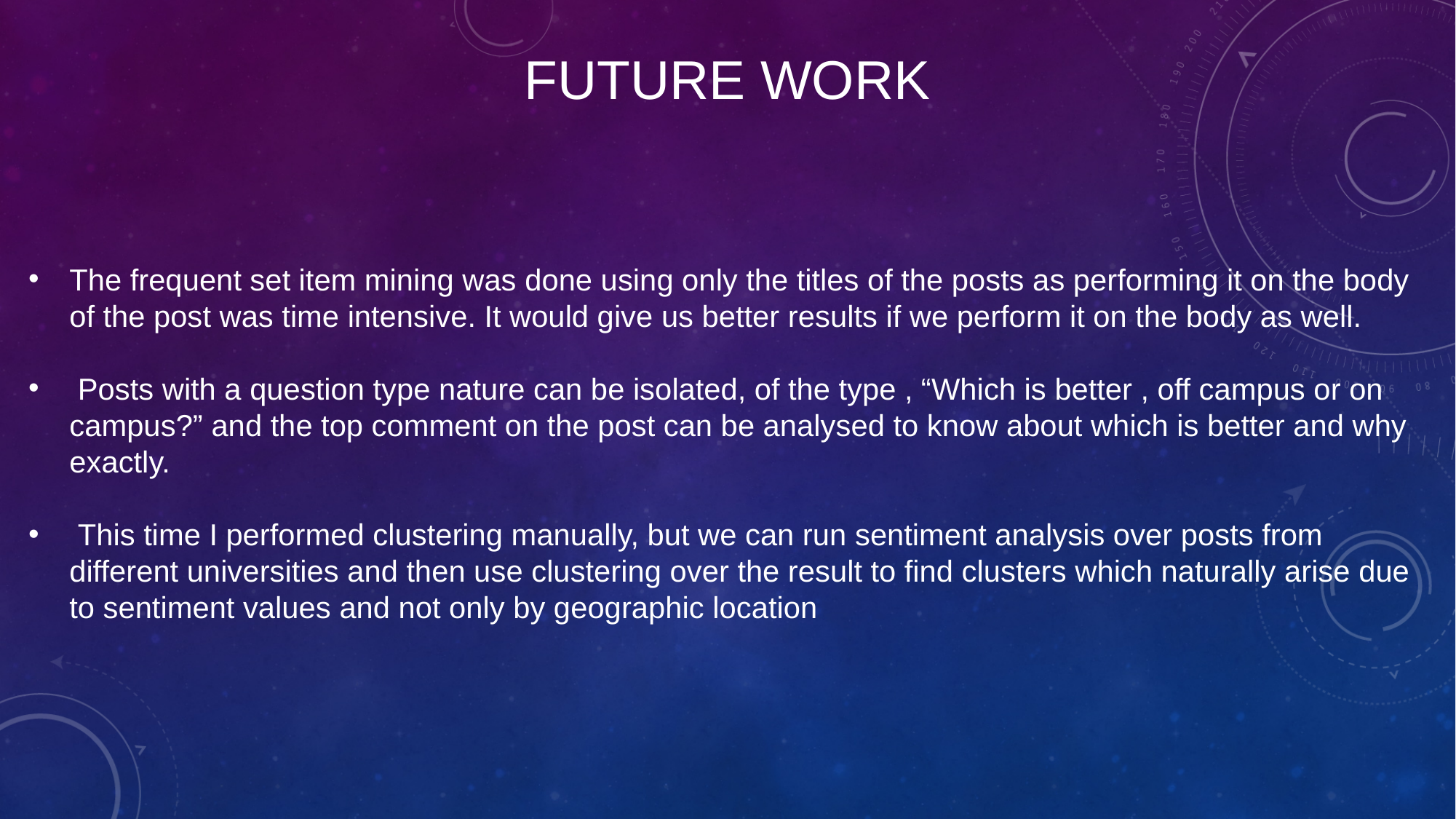

# Future work
The frequent set item mining was done using only the titles of the posts as performing it on the body of the post was time intensive. It would give us better results if we perform it on the body as well.

 Posts with a question type nature can be isolated, of the type , “Which is better , off campus or on campus?” and the top comment on the post can be analysed to know about which is better and why exactly.

 This time I performed clustering manually, but we can run sentiment analysis over posts from different universities and then use clustering over the result to find clusters which naturally arise due to sentiment values and not only by geographic location